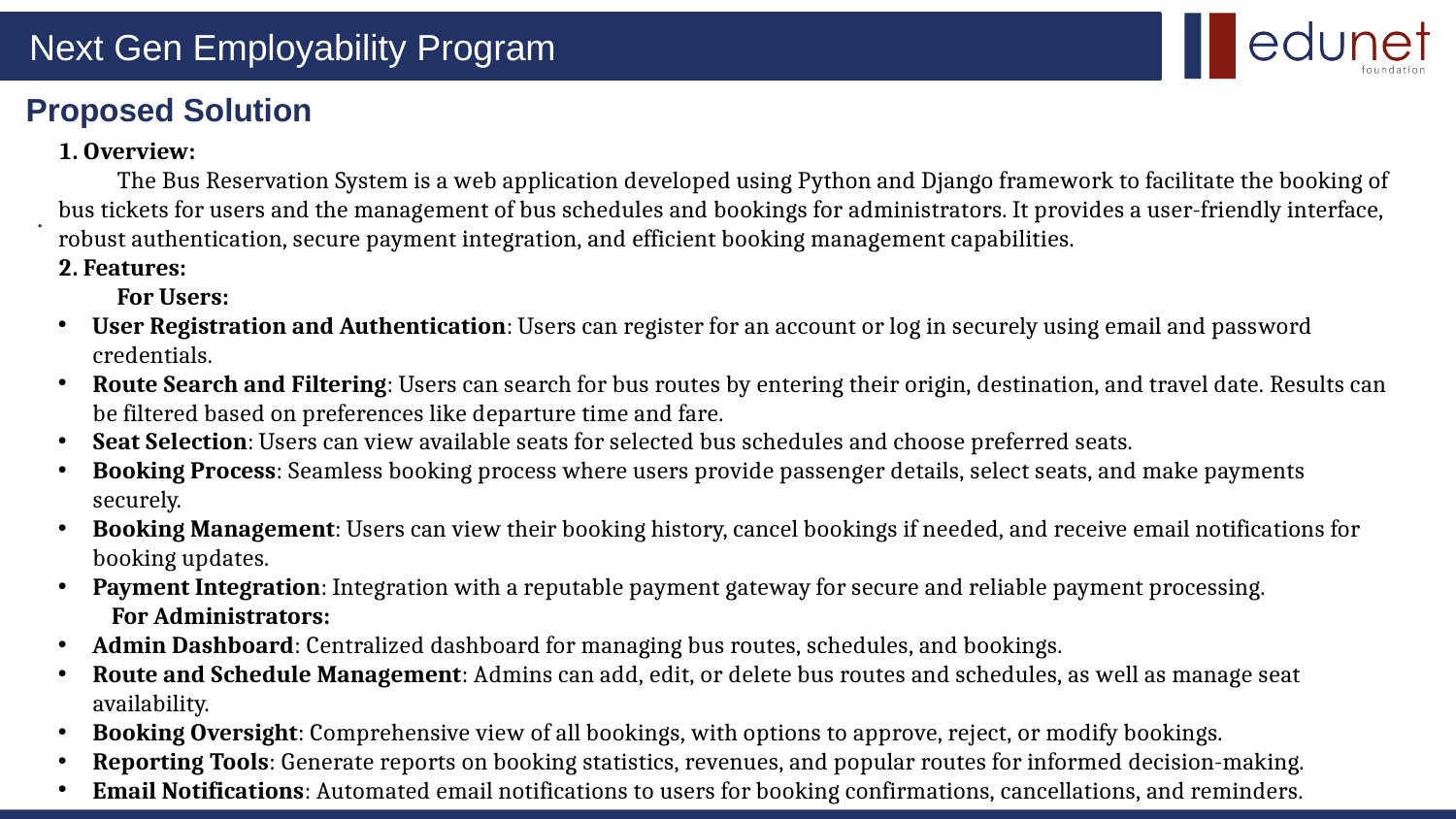

Proposed Solution
1. Overview:
           The Bus Reservation System is a web application developed using Python and Django framework to facilitate the booking of bus tickets for users and the management of bus schedules and bookings for administrators. It provides a user-friendly interface, robust authentication, secure payment integration, and efficient booking management capabilities.
2. Features:
           For Users:
User Registration and Authentication: Users can register for an account or log in securely using email and password credentials.
Route Search and Filtering: Users can search for bus routes by entering their origin, destination, and travel date. Results can be filtered based on preferences like departure time and fare.
Seat Selection: Users can view available seats for selected bus schedules and choose preferred seats.
Booking Process: Seamless booking process where users provide passenger details, select seats, and make payments securely.
Booking Management: Users can view their booking history, cancel bookings if needed, and receive email notifications for booking updates.
Payment Integration: Integration with a reputable payment gateway for secure and reliable payment processing.
          For Administrators:
Admin Dashboard: Centralized dashboard for managing bus routes, schedules, and bookings.
Route and Schedule Management: Admins can add, edit, or delete bus routes and schedules, as well as manage seat availability.
Booking Oversight: Comprehensive view of all bookings, with options to approve, reject, or modify bookings.
Reporting Tools: Generate reports on booking statistics, revenues, and popular routes for informed decision-making.
Email Notifications: Automated email notifications to users for booking confirmations, cancellations, and reminders.
.